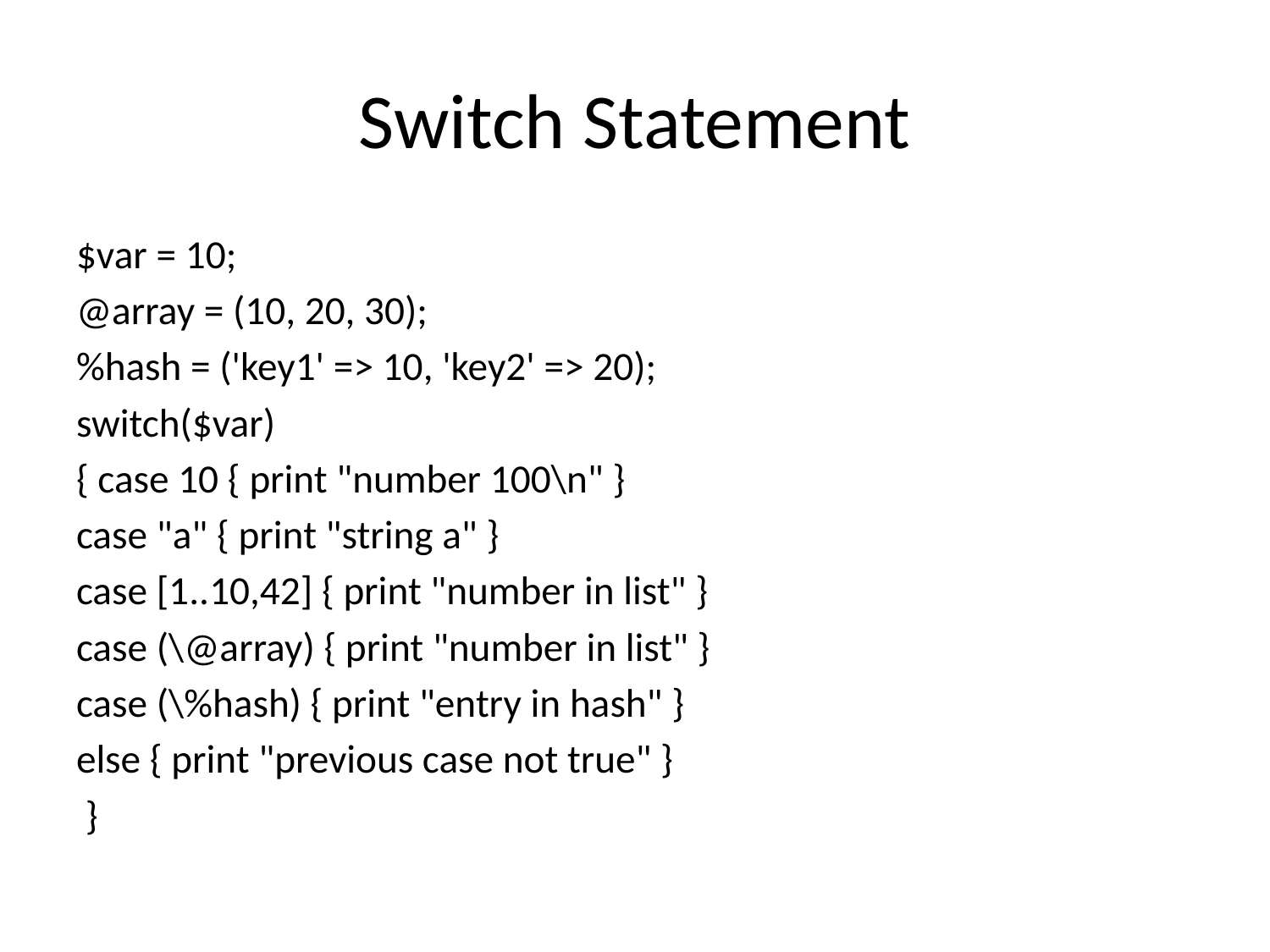

# Switch Statement
$var = 10;
@array = (10, 20, 30);
%hash = ('key1' => 10, 'key2' => 20);
switch($var)
{ case 10 { print "number 100\n" }
case "a" { print "string a" }
case [1..10,42] { print "number in list" }
case (\@array) { print "number in list" }
case (\%hash) { print "entry in hash" }
else { print "previous case not true" }
 }